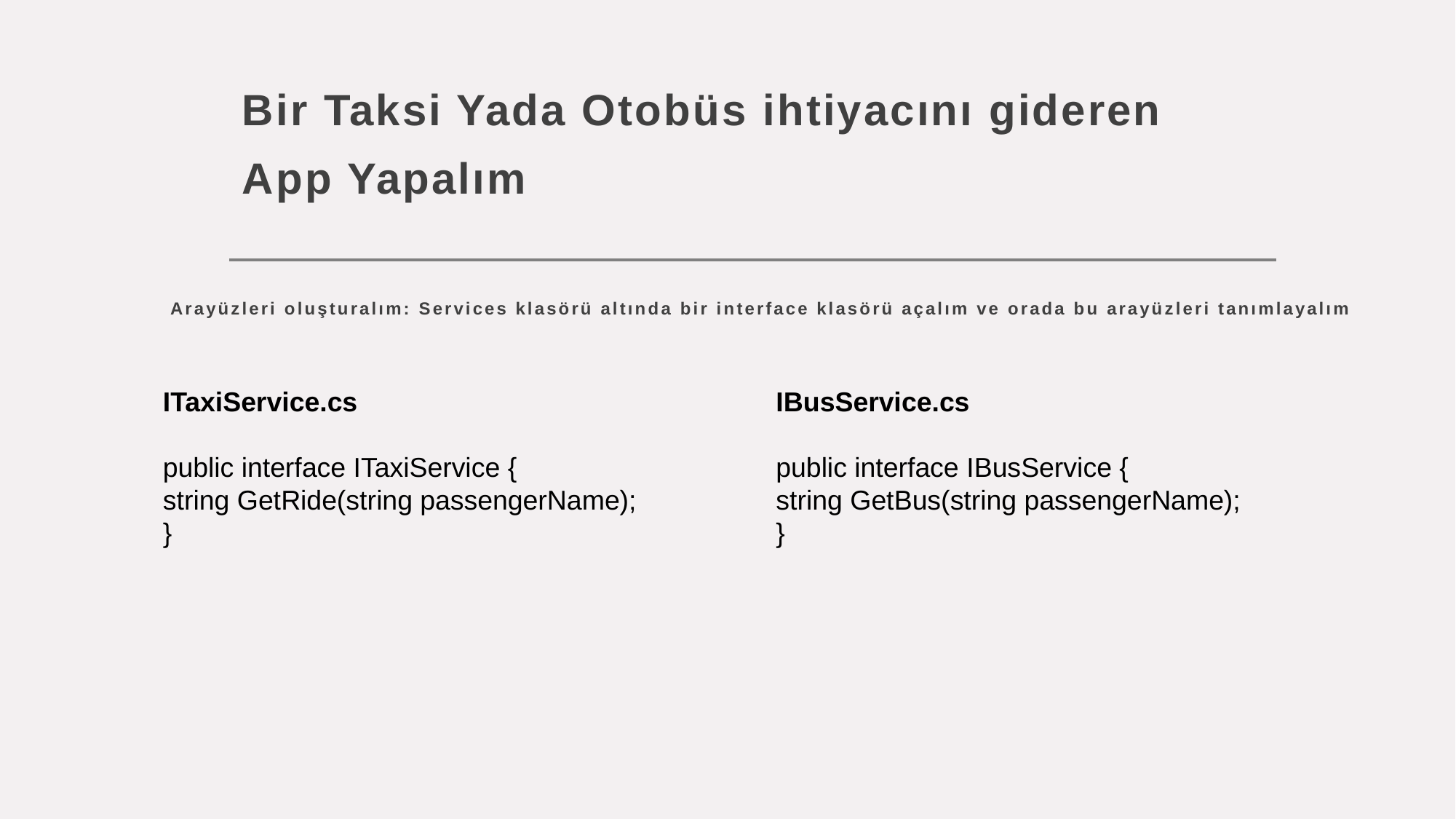

# Bir Taksi Yada Otobüs ihtiyacını gideren App Yapalım
Arayüzleri oluşturalım: Services klasörü altında bir interface klasörü açalım ve orada bu arayüzleri tanımlayalım

ITaxiService.cs

public interface ITaxiService {
string GetRide(string passengerName);
}
IBusService.cs

public interface IBusService {
string GetBus(string passengerName);
}